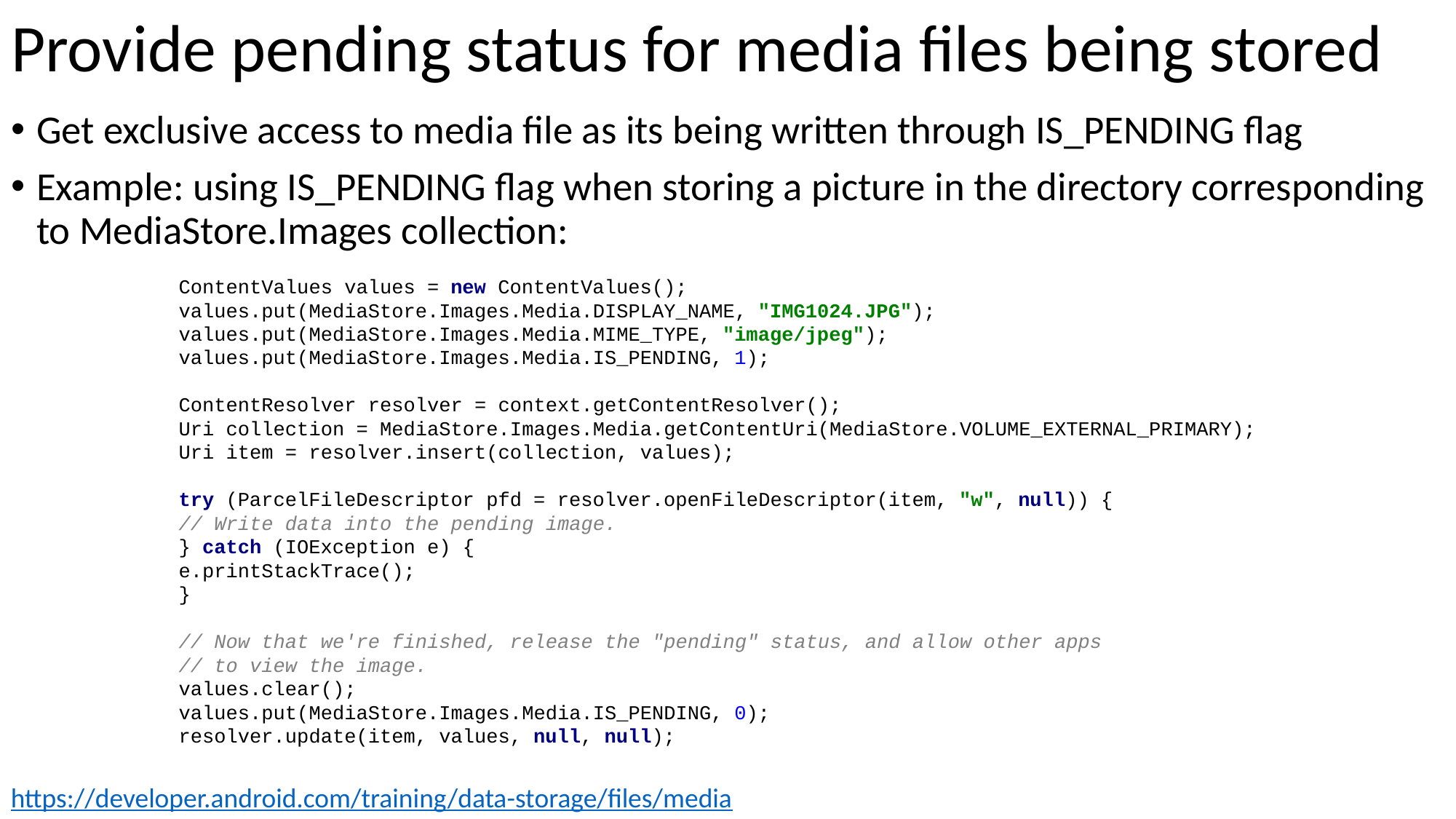

# Provide pending status for media files being stored
Get exclusive access to media file as its being written through IS_PENDING flag
Example: using IS_PENDING flag when storing a picture in the directory corresponding to MediaStore.Images collection:

ContentValues values = new ContentValues();
values.put(MediaStore.Images.Media.DISPLAY_NAME, "IMG1024.JPG");
values.put(MediaStore.Images.Media.MIME_TYPE, "image/jpeg");
values.put(MediaStore.Images.Media.IS_PENDING, 1);
ContentResolver resolver = context.getContentResolver();
Uri collection = MediaStore.Images.Media.getContentUri(MediaStore.VOLUME_EXTERNAL_PRIMARY);
Uri item = resolver.insert(collection, values);
try (ParcelFileDescriptor pfd = resolver.openFileDescriptor(item, "w", null)) {
// Write data into the pending image.
} catch (IOException e) {
e.printStackTrace();
}
// Now that we're finished, release the "pending" status, and allow other apps
// to view the image.
values.clear();
values.put(MediaStore.Images.Media.IS_PENDING, 0);
resolver.update(item, values, null, null);
https://developer.android.com/training/data-storage/files/media